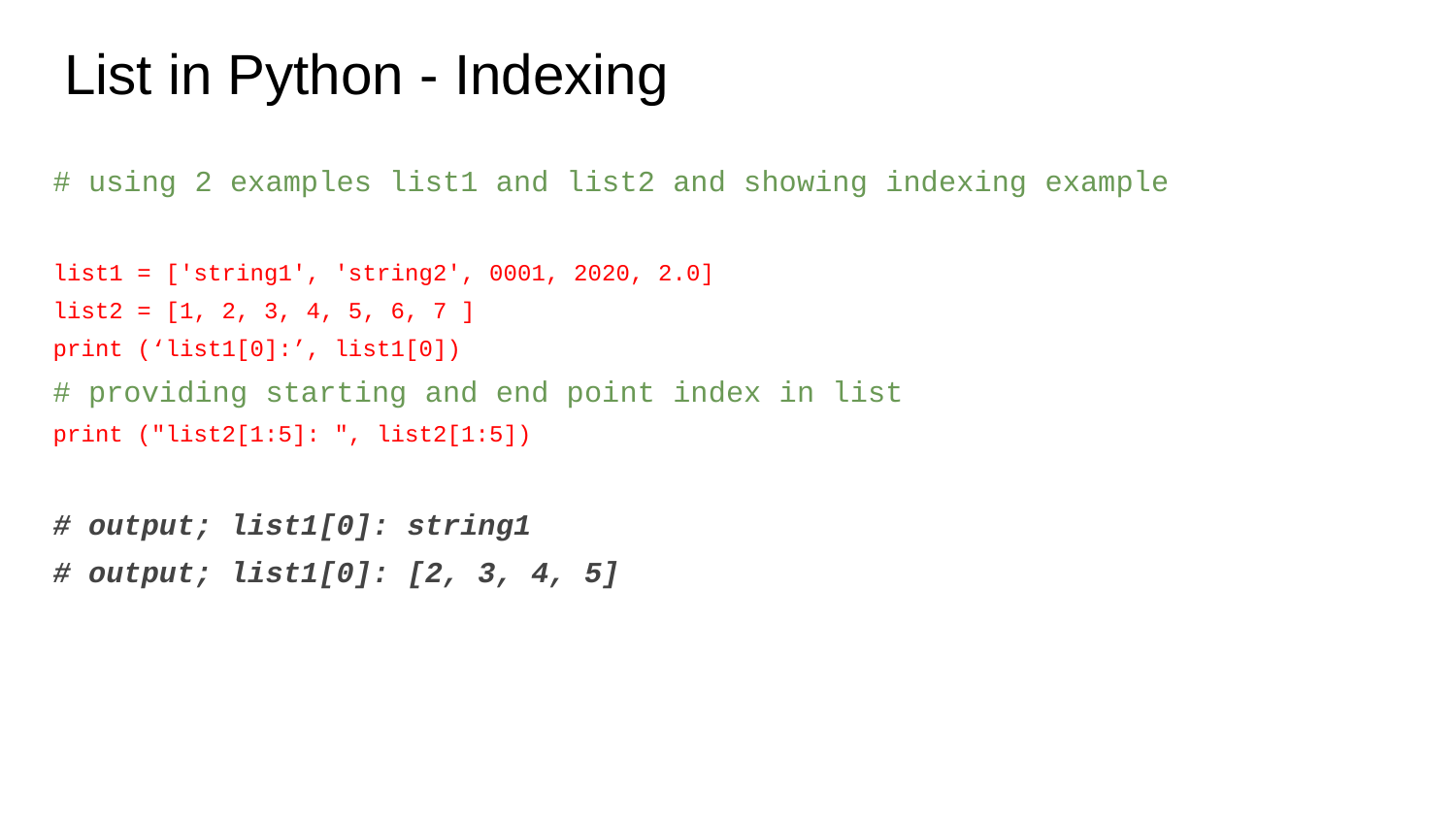

# List in Python - Indexing

# using 2 examples list1 and list2 and showing indexing example

list1 = ['string1', 'string2', 0001, 2020, 2.0]
list2 = [1, 2, 3, 4, 5, 6, 7 ]
print (‘list1[0]:’, list1[0])
# providing starting and end point index in list
print ("list2[1:5]: ", list2[1:5])

# output; list1[0]: string1
# output; list1[0]: [2, 3, 4, 5]